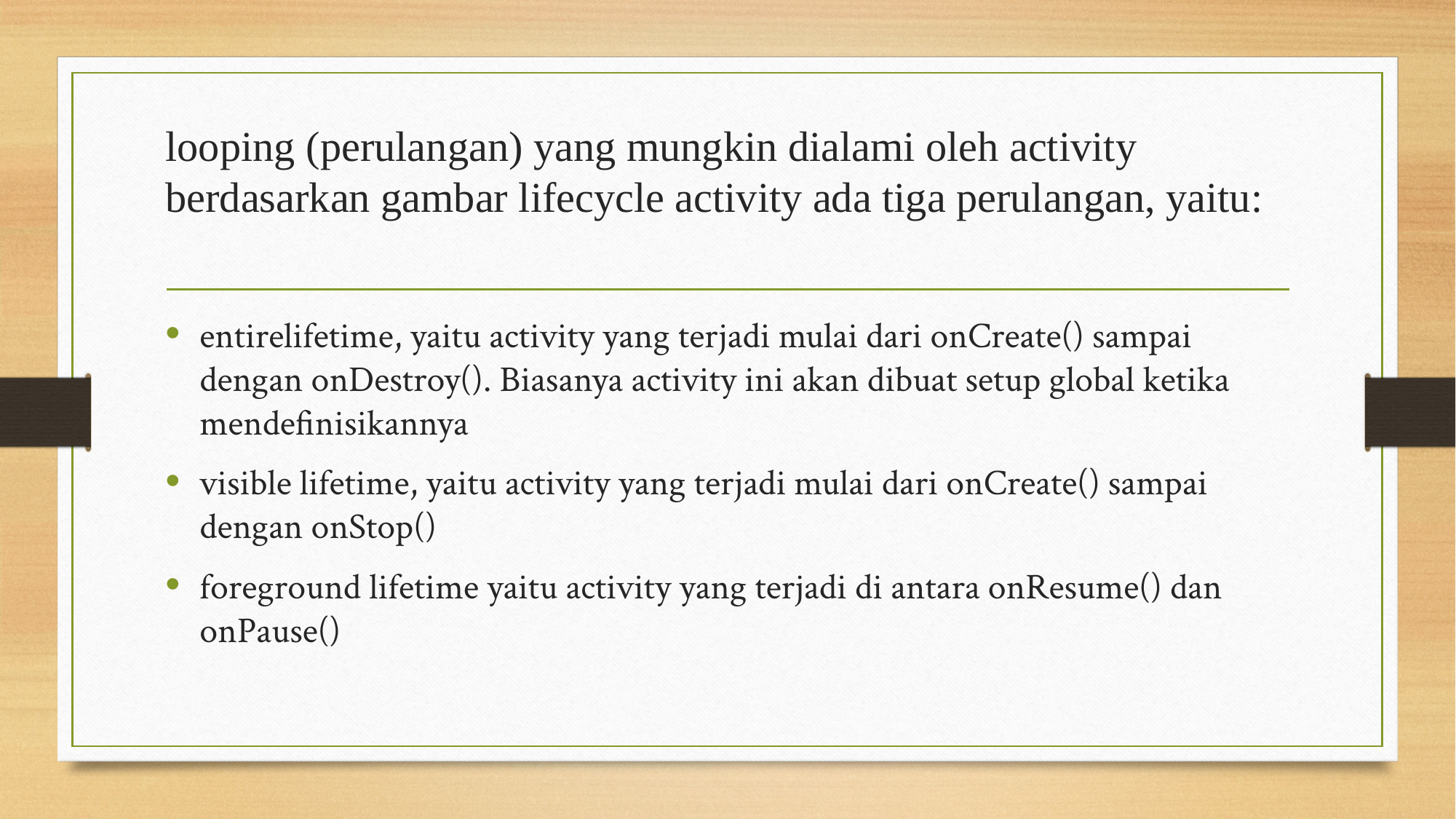

# looping (perulangan) yang mungkin dialami oleh activity berdasarkan gambar lifecycle activity ada tiga perulangan, yaitu:
entirelifetime, yaitu activity yang terjadi mulai dari onCreate() sampai dengan onDestroy(). Biasanya activity ini akan dibuat setup global ketika mendefinisikannya
visible lifetime, yaitu activity yang terjadi mulai dari onCreate() sampai dengan onStop()
foreground lifetime yaitu activity yang terjadi di antara onResume() dan onPause()